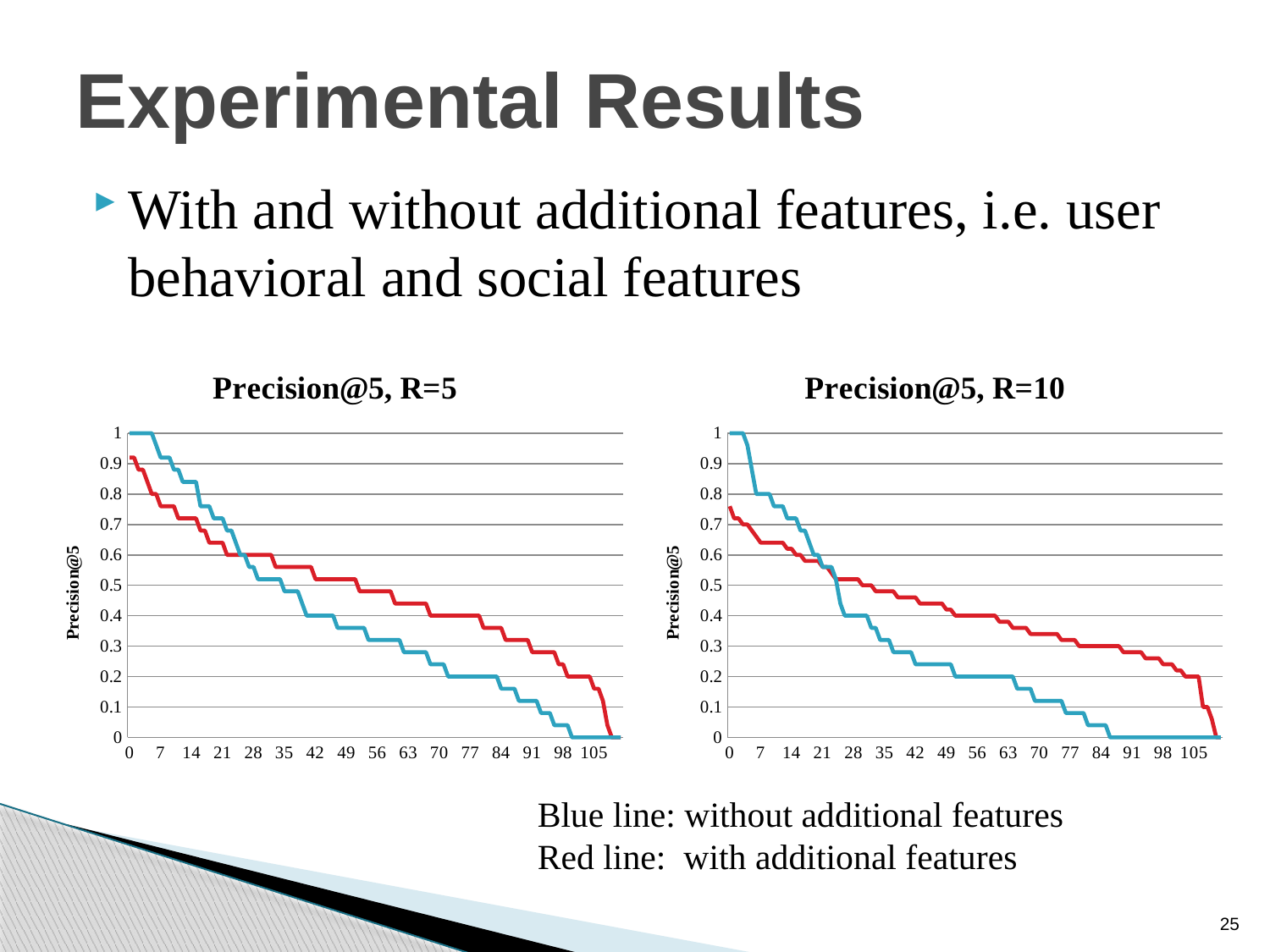

# Experimental Results
With and without additional features, i.e. user behavioral and social features

### Chart: Precision@5, R=5

| Category | With additional features | Without additional features |
|---|---|---|
| 0 | 0.92 | 1.0 |
| 1 | 0.92 | 1.0 |
| 2 | 0.88 | 1.0 |
| 3 | 0.88 | 1.0 |
| 4 | 0.84 | 1.0 |
| 5 | 0.8 | 1.0 |
| 6 | 0.8 | 0.96 |
| 7 | 0.76 | 0.92 |
| 8 | 0.76 | 0.92 |
| 9 | 0.76 | 0.92 |
| 10 | 0.76 | 0.88 |
| 11 | 0.72 | 0.88 |
| 12 | 0.72 | 0.84 |
| 13 | 0.72 | 0.84 |
| 14 | 0.72 | 0.84 |
| 15 | 0.72 | 0.84 |
| 16 | 0.68 | 0.76 |
| 17 | 0.68 | 0.76 |
| 18 | 0.64 | 0.76 |
| 19 | 0.64 | 0.72 |
| 20 | 0.64 | 0.72 |
| 21 | 0.64 | 0.72 |
| 22 | 0.6 | 0.68 |
| 23 | 0.6 | 0.68 |
| 24 | 0.6 | 0.64 |
| 25 | 0.6 | 0.6 |
| 26 | 0.6 | 0.6 |
| 27 | 0.6 | 0.56 |
| 28 | 0.6 | 0.56 |
| 29 | 0.6 | 0.52 |
| 30 | 0.6 | 0.52 |
| 31 | 0.6 | 0.52 |
| 32 | 0.6 | 0.52 |
| 33 | 0.56 | 0.52 |
| 34 | 0.56 | 0.52 |
| 35 | 0.56 | 0.48 |
| 36 | 0.56 | 0.48 |
| 37 | 0.56 | 0.48 |
| 38 | 0.56 | 0.48 |
| 39 | 0.56 | 0.44 |
| 40 | 0.56 | 0.4 |
| 41 | 0.56 | 0.4 |
| 42 | 0.52 | 0.4 |
| 43 | 0.52 | 0.4 |
| 44 | 0.52 | 0.4 |
| 45 | 0.52 | 0.4 |
| 46 | 0.52 | 0.4 |
| 47 | 0.52 | 0.36 |
| 48 | 0.52 | 0.36 |
| 49 | 0.52 | 0.36 |
| 50 | 0.52 | 0.36 |
| 51 | 0.52 | 0.36 |
| 52 | 0.48 | 0.36 |
| 53 | 0.48 | 0.36 |
| 54 | 0.48 | 0.32 |
| 55 | 0.48 | 0.32 |
| 56 | 0.48 | 0.32 |
| 57 | 0.48 | 0.32 |
| 58 | 0.48 | 0.32 |
| 59 | 0.48 | 0.32 |
| 60 | 0.44 | 0.32 |
| 61 | 0.44 | 0.32 |
| 62 | 0.44 | 0.28 |
| 63 | 0.44 | 0.28 |
| 64 | 0.44 | 0.28 |
| 65 | 0.44 | 0.28 |
| 66 | 0.44 | 0.28 |
| 67 | 0.44 | 0.28 |
| 68 | 0.4 | 0.24 |
| 69 | 0.4 | 0.24 |
| 70 | 0.4 | 0.24 |
| 71 | 0.4 | 0.24 |
| 72 | 0.4 | 0.2 |
| 73 | 0.4 | 0.2 |
| 74 | 0.4 | 0.2 |
| 75 | 0.4 | 0.2 |
| 76 | 0.4 | 0.2 |
| 77 | 0.4 | 0.2 |
| 78 | 0.4 | 0.2 |
| 79 | 0.4 | 0.2 |
| 80 | 0.36 | 0.2 |
| 81 | 0.36 | 0.2 |
| 82 | 0.36 | 0.2 |
| 83 | 0.36 | 0.2 |
| 84 | 0.36 | 0.16 |
| 85 | 0.32 | 0.16 |
| 86 | 0.32 | 0.16 |
| 87 | 0.32 | 0.16 |
| 88 | 0.32 | 0.12 |
| 89 | 0.32 | 0.12 |
| 90 | 0.32 | 0.12 |
| 91 | 0.28 | 0.12 |
| 92 | 0.28 | 0.12 |
| 93 | 0.28 | 0.08 |
| 94 | 0.28 | 0.08 |
| 95 | 0.28 | 0.08 |
| 96 | 0.28 | 0.04 |
| 97 | 0.24 | 0.04 |
| 98 | 0.24 | 0.04 |
| 99 | 0.2 | 0.04 |
| 100 | 0.2 | 0.0 |
| 101 | 0.2 | 0.0 |
| 102 | 0.2 | 0.0 |
| 103 | 0.2 | 0.0 |
| 104 | 0.2 | 0.0 |
| 105 | 0.16 | 0.0 |
| 106 | 0.16 | 0.0 |
| 107 | 0.12 | 0.0 |
| 108 | 0.04 | 0.0 |
| 109 | 0.0 | 0.0 |
| 110 | 0.0 | 0.0 |
| 111 | 0.0 | 0.0 |

### Chart: Precision@5, R=10

| Category | With additional features | Without additional features |
|---|---|---|
| 0 | 0.76 | 1.0 |
| 1 | 0.72 | 1.0 |
| 2 | 0.72 | 1.0 |
| 3 | 0.7 | 1.0 |
| 4 | 0.7 | 0.96 |
| 5 | 0.68 | 0.88 |
| 6 | 0.66 | 0.8 |
| 7 | 0.64 | 0.8 |
| 8 | 0.64 | 0.8 |
| 9 | 0.64 | 0.8 |
| 10 | 0.64 | 0.76 |
| 11 | 0.64 | 0.76 |
| 12 | 0.64 | 0.76 |
| 13 | 0.62 | 0.72 |
| 14 | 0.62 | 0.72 |
| 15 | 0.6 | 0.72 |
| 16 | 0.6 | 0.68 |
| 17 | 0.58 | 0.68 |
| 18 | 0.58 | 0.64 |
| 19 | 0.58 | 0.6 |
| 20 | 0.58 | 0.6 |
| 21 | 0.56 | 0.56 |
| 22 | 0.56 | 0.56 |
| 23 | 0.54 | 0.56 |
| 24 | 0.52 | 0.52 |
| 25 | 0.52 | 0.44 |
| 26 | 0.52 | 0.4 |
| 27 | 0.52 | 0.4 |
| 28 | 0.52 | 0.4 |
| 29 | 0.52 | 0.4 |
| 30 | 0.5 | 0.4 |
| 31 | 0.5 | 0.4 |
| 32 | 0.5 | 0.36 |
| 33 | 0.48 | 0.36 |
| 34 | 0.48 | 0.32 |
| 35 | 0.48 | 0.32 |
| 36 | 0.48 | 0.32 |
| 37 | 0.48 | 0.28 |
| 38 | 0.46 | 0.28 |
| 39 | 0.46 | 0.28 |
| 40 | 0.46 | 0.28 |
| 41 | 0.46 | 0.28 |
| 42 | 0.46 | 0.24 |
| 43 | 0.44 | 0.24 |
| 44 | 0.44 | 0.24 |
| 45 | 0.44 | 0.24 |
| 46 | 0.44 | 0.24 |
| 47 | 0.44 | 0.24 |
| 48 | 0.44 | 0.24 |
| 49 | 0.42 | 0.24 |
| 50 | 0.42 | 0.24 |
| 51 | 0.4 | 0.2 |
| 52 | 0.4 | 0.2 |
| 53 | 0.4 | 0.2 |
| 54 | 0.4 | 0.2 |
| 55 | 0.4 | 0.2 |
| 56 | 0.4 | 0.2 |
| 57 | 0.4 | 0.2 |
| 58 | 0.4 | 0.2 |
| 59 | 0.4 | 0.2 |
| 60 | 0.4 | 0.2 |
| 61 | 0.38 | 0.2 |
| 62 | 0.38 | 0.2 |
| 63 | 0.38 | 0.2 |
| 64 | 0.36 | 0.2 |
| 65 | 0.36 | 0.16 |
| 66 | 0.36 | 0.16 |
| 67 | 0.36 | 0.16 |
| 68 | 0.34 | 0.16 |
| 69 | 0.34 | 0.12 |
| 70 | 0.34 | 0.12 |
| 71 | 0.34 | 0.12 |
| 72 | 0.34 | 0.12 |
| 73 | 0.34 | 0.12 |
| 74 | 0.34 | 0.12 |
| 75 | 0.32 | 0.12 |
| 76 | 0.32 | 0.08 |
| 77 | 0.32 | 0.08 |
| 78 | 0.32 | 0.08 |
| 79 | 0.3 | 0.08 |
| 80 | 0.3 | 0.08 |
| 81 | 0.3 | 0.04 |
| 82 | 0.3 | 0.04 |
| 83 | 0.3 | 0.04 |
| 84 | 0.3 | 0.04 |
| 85 | 0.3 | 0.04 |
| 86 | 0.3 | 0.0 |
| 87 | 0.3 | 0.0 |
| 88 | 0.3 | 0.0 |
| 89 | 0.28 | 0.0 |
| 90 | 0.28 | 0.0 |
| 91 | 0.28 | 0.0 |
| 92 | 0.28 | 0.0 |
| 93 | 0.28 | 0.0 |
| 94 | 0.26 | 0.0 |
| 95 | 0.26 | 0.0 |
| 96 | 0.26 | 0.0 |
| 97 | 0.26 | 0.0 |
| 98 | 0.24 | 0.0 |
| 99 | 0.24 | 0.0 |
| 100 | 0.24 | 0.0 |
| 101 | 0.22 | 0.0 |
| 102 | 0.22 | 0.0 |
| 103 | 0.2 | 0.0 |
| 104 | 0.2 | 0.0 |
| 105 | 0.2 | 0.0 |
| 106 | 0.2 | 0.0 |
| 107 | 0.1 | 0.0 |
| 108 | 0.1 | 0.0 |
| 109 | 0.06 | 0.0 |
| 110 | 0.0 | 0.0 |
| 111 | 0.0 | 0.0 |
Blue line: without additional features
Red line:  with additional features
25